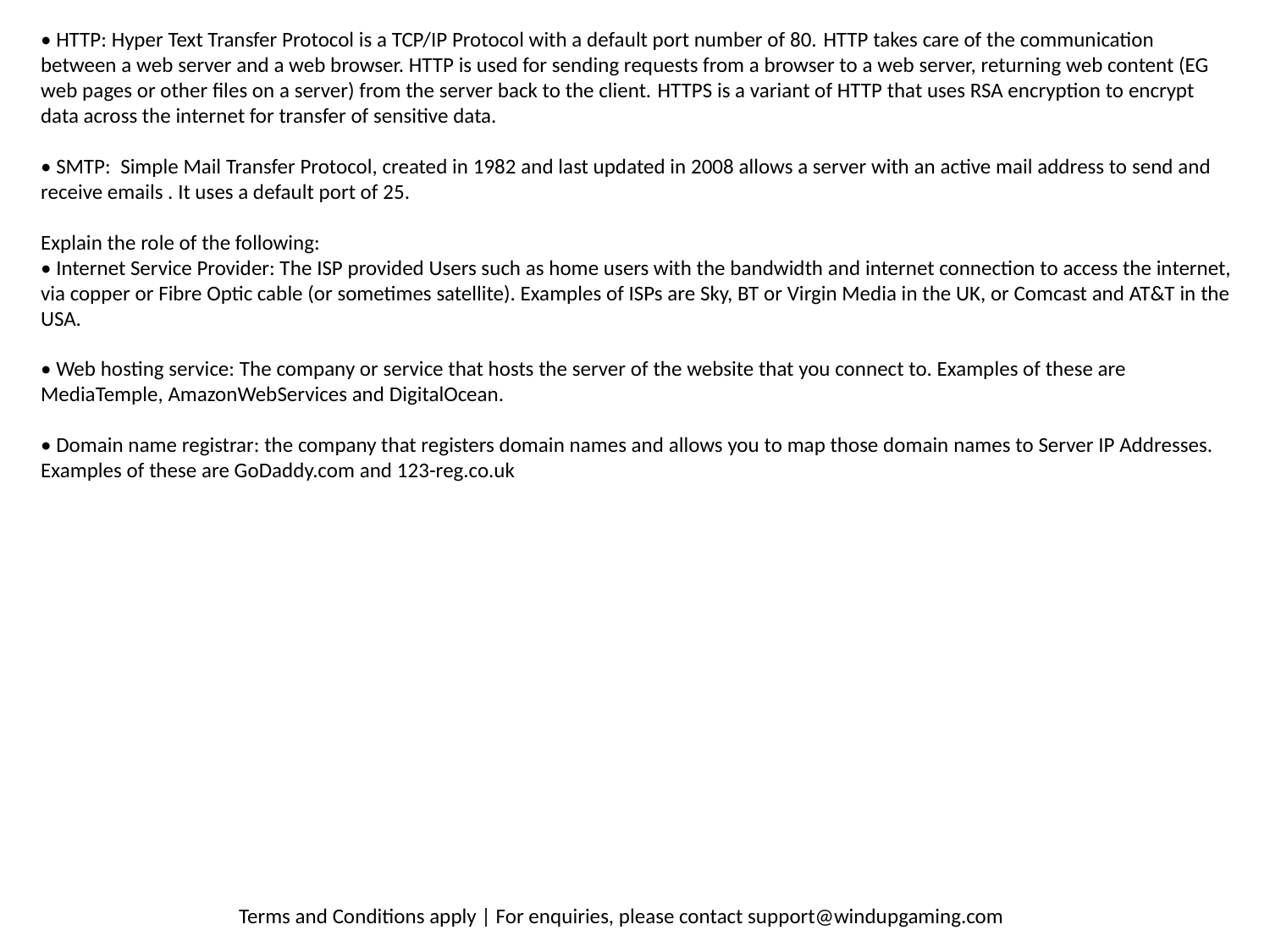

• HTTP: Hyper Text Transfer Protocol is a TCP/IP Protocol with a default port number of 80. HTTP takes care of the communication between a web server and a web browser. HTTP is used for sending requests from a browser to a web server, returning web content (EG web pages or other files on a server) from the server back to the client. HTTPS is a variant of HTTP that uses RSA encryption to encrypt data across the internet for transfer of sensitive data.

• SMTP:  Simple Mail Transfer Protocol, created in 1982 and last updated in 2008 allows a server with an active mail address to send and receive emails . It uses a default port of 25.

Explain the role of the following:
• Internet Service Provider: The ISP provided Users such as home users with the bandwidth and internet connection to access the internet, via copper or Fibre Optic cable (or sometimes satellite). Examples of ISPs are Sky, BT or Virgin Media in the UK, or Comcast and AT&T in the USA.

• Web hosting service: The company or service that hosts the server of the website that you connect to. Examples of these are MediaTemple, AmazonWebServices and DigitalOcean.

• Domain name registrar: the company that registers domain names and allows you to map those domain names to Server IP Addresses. Examples of these are GoDaddy.com and 123-reg.co.uk

Terms and Conditions apply | For enquiries, please contact support@windupgaming.com